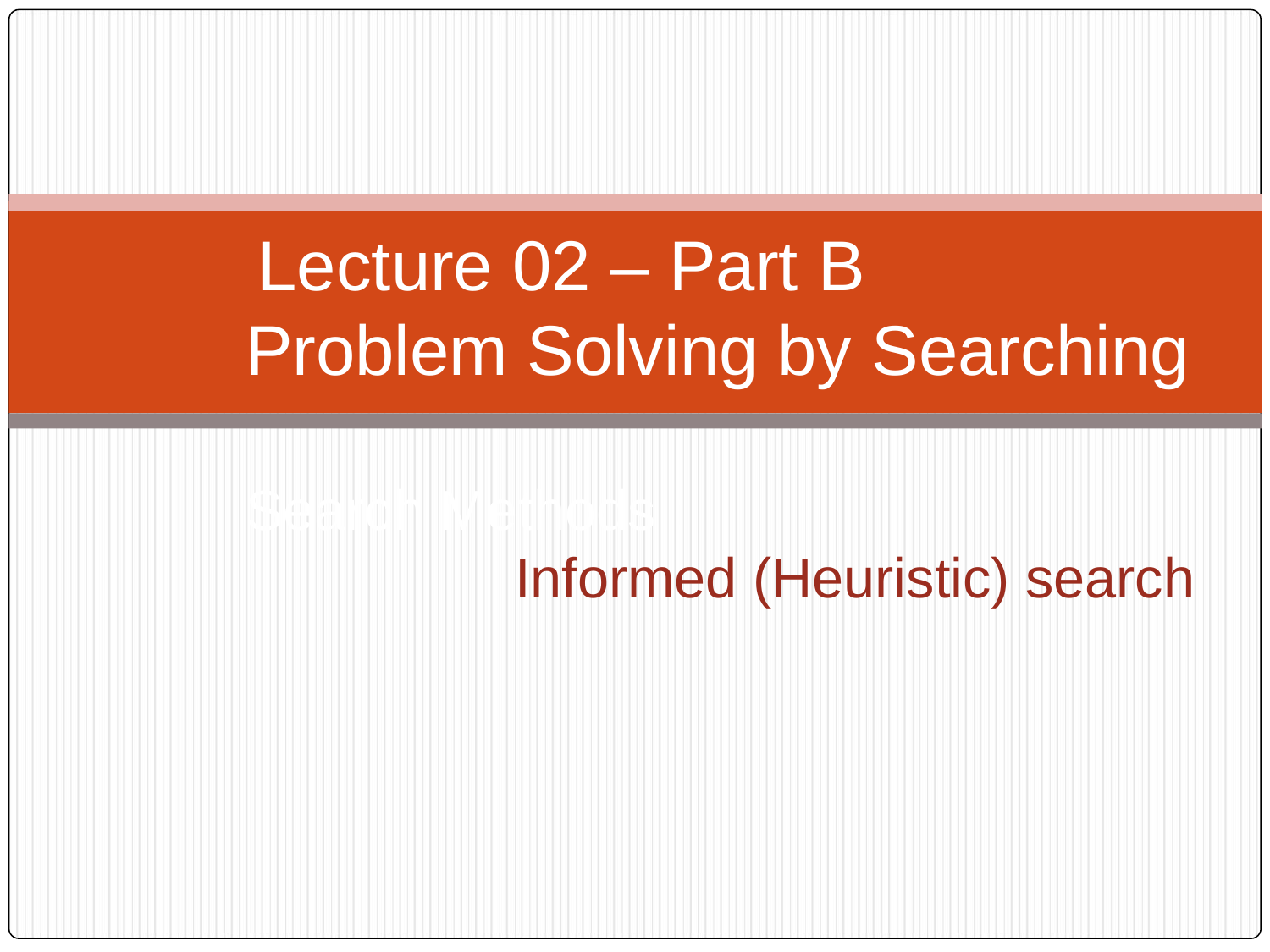

# Lecture 02 – Part B Problem Solving by Searching Search Methods : Informed (Heuristic) search